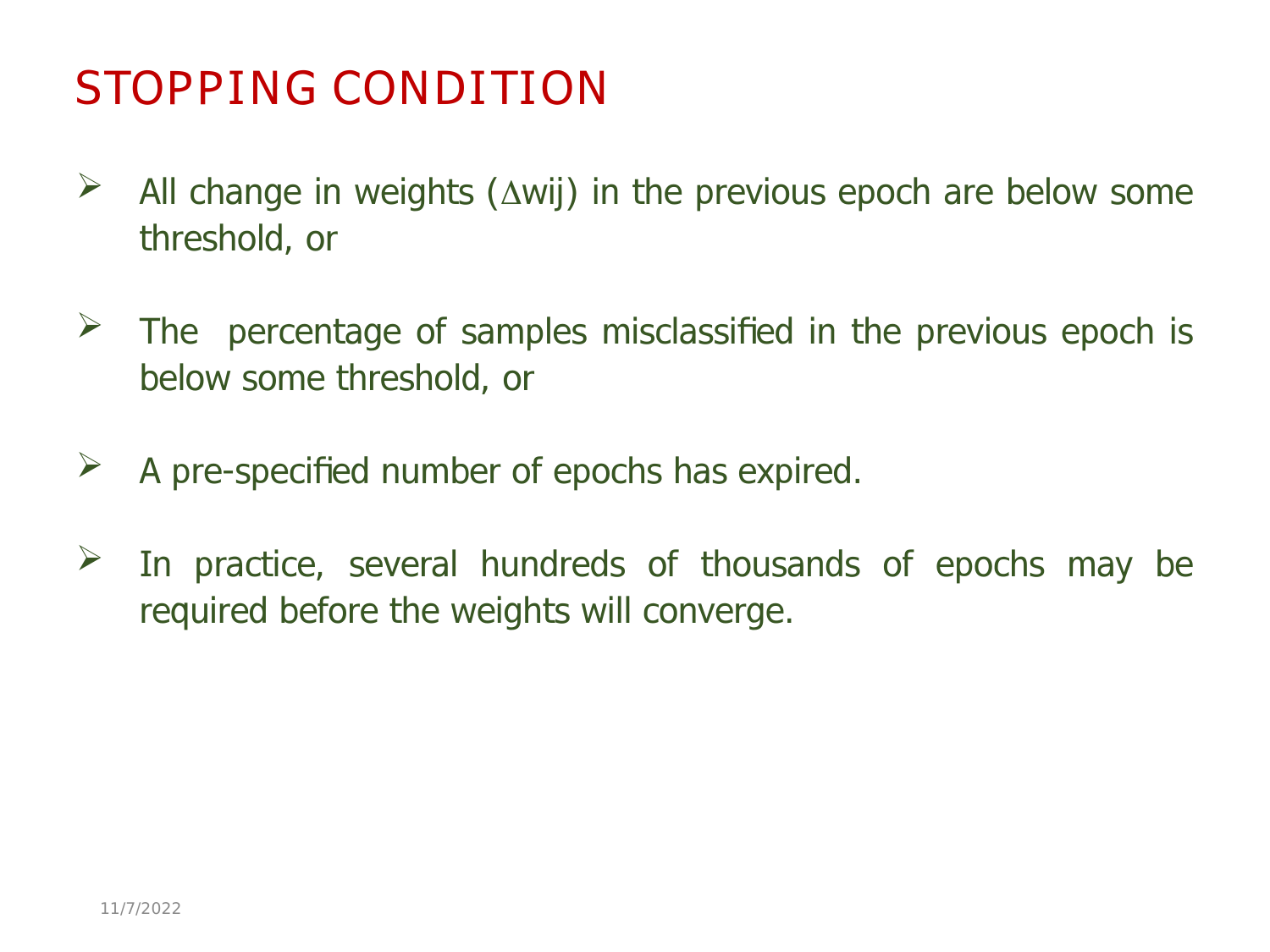

STOPPING CONDITION
All change in weights (Δwij) in the previous epoch are below some threshold, or

The  percentage of samples misclassified in the previous epoch is below some threshold, or

A pre-specified number of epochs has expired.

In practice, several hundreds of thousands of epochs may be required before the weights will converge.
11/7/2022